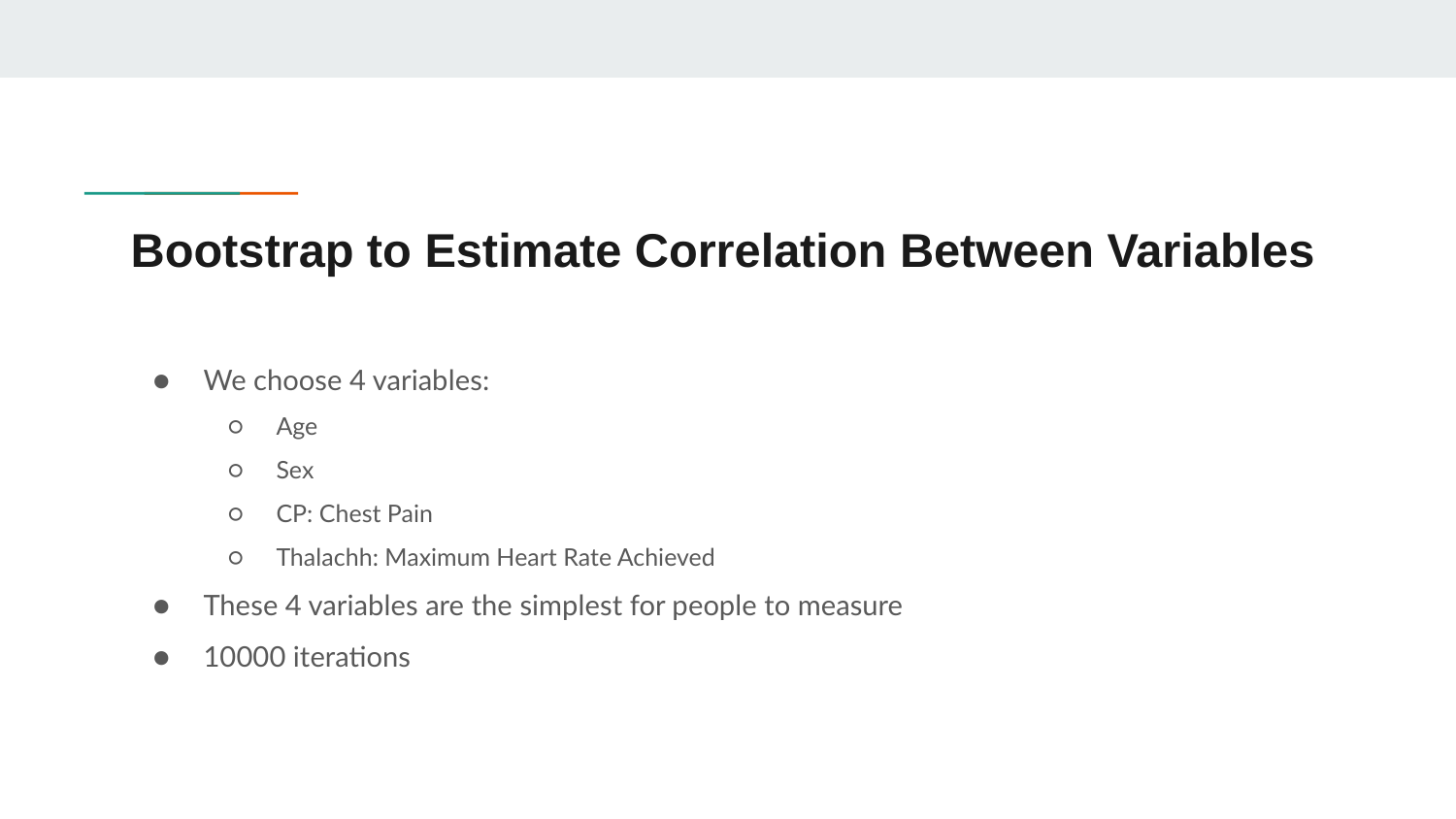

# Bootstrap to Estimate Correlation Between Variables
We choose 4 variables:
Age
Sex
CP: Chest Pain
Thalachh: Maximum Heart Rate Achieved
These 4 variables are the simplest for people to measure
10000 iterations